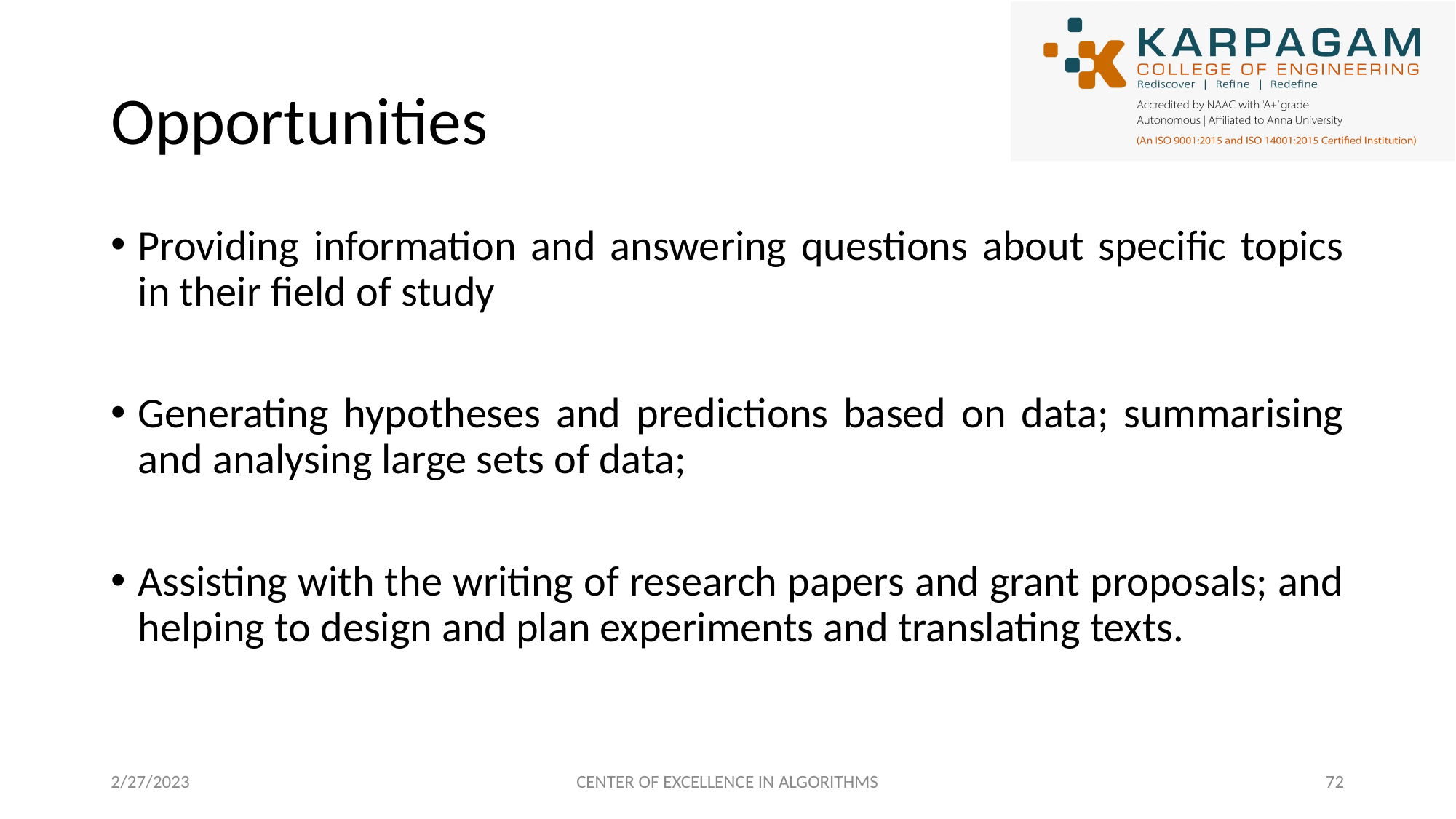

# Opportunities
Providing information and answering questions about specific topics in their field of study

Generating hypotheses and predictions based on data; summarising and analysing large sets of data;

Assisting with the writing of research papers and grant proposals; and helping to design and plan experiments and translating texts.
2/27/2023
CENTER OF EXCELLENCE IN ALGORITHMS
72